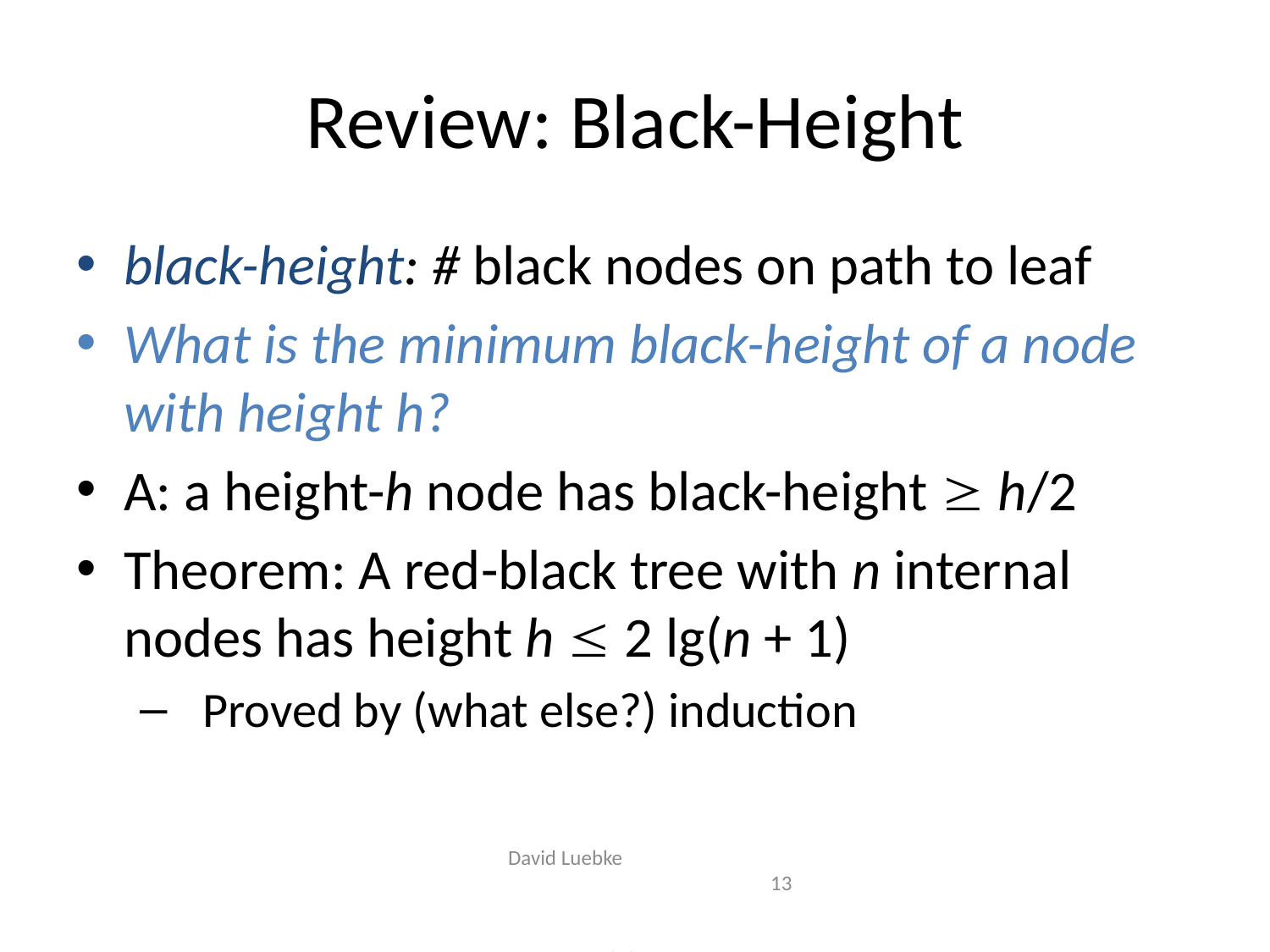

# Review: Black-Height
black-height: # black nodes on path to leaf
What is the minimum black-height of a node with height h?
A: a height-h node has black-height ≥ h/2
Theorem: A red-black tree with n internal nodes has height h ≤ 2 lg(n + 1)
Proved by (what else?) induction

David Luebke				         13 				            2/9/2018